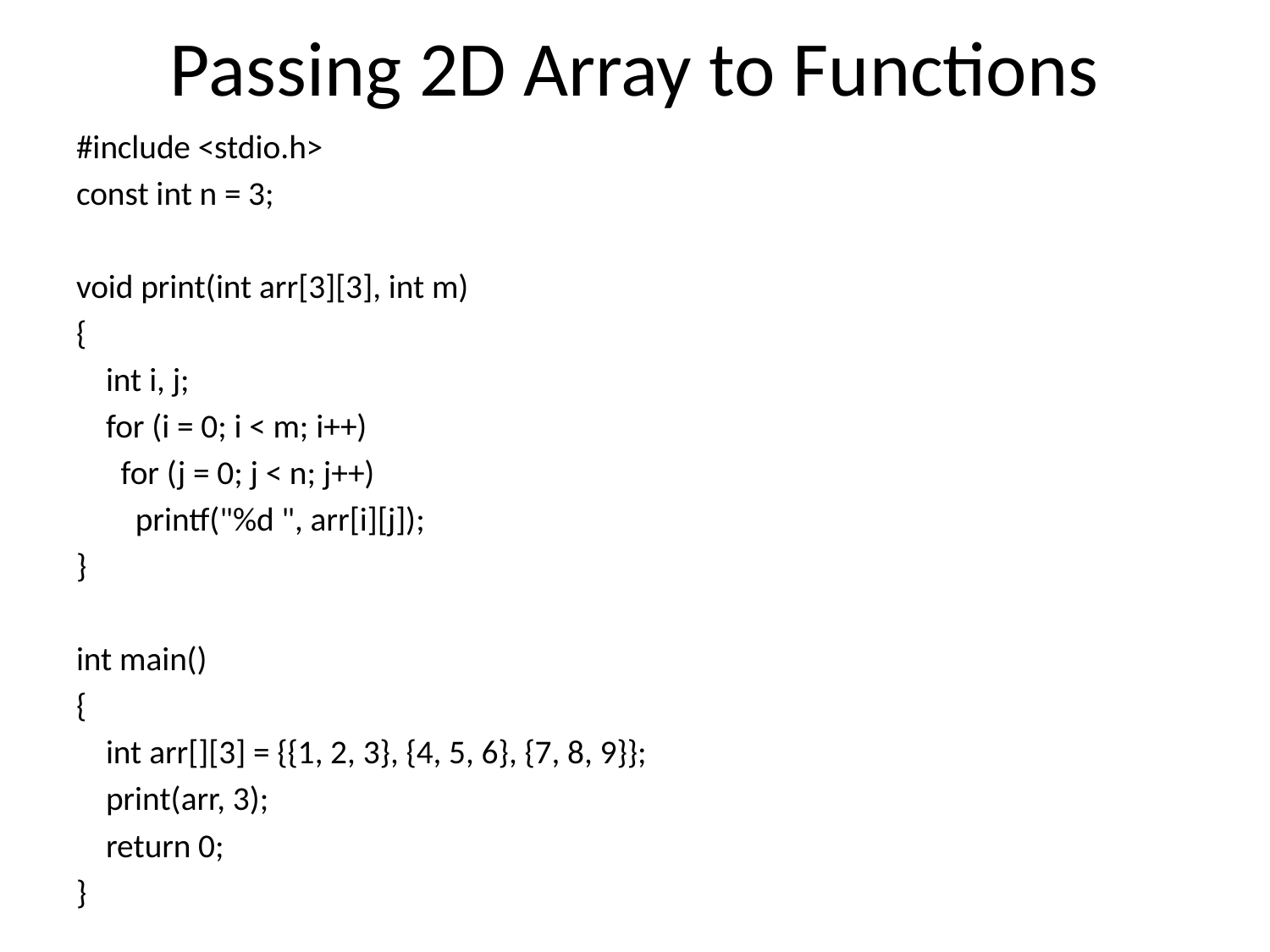

# Passing 2D Array to Functions
#include <stdio.h>
const int n = 3;

void print(int arr[3][3], int m)
{
    int i, j;
    for (i = 0; i < m; i++)
      for (j = 0; j < n; j++)
        printf("%d ", arr[i][j]);
}

int main()
{
    int arr[][3] = {{1, 2, 3}, {4, 5, 6}, {7, 8, 9}};
    print(arr, 3);
    return 0;
}